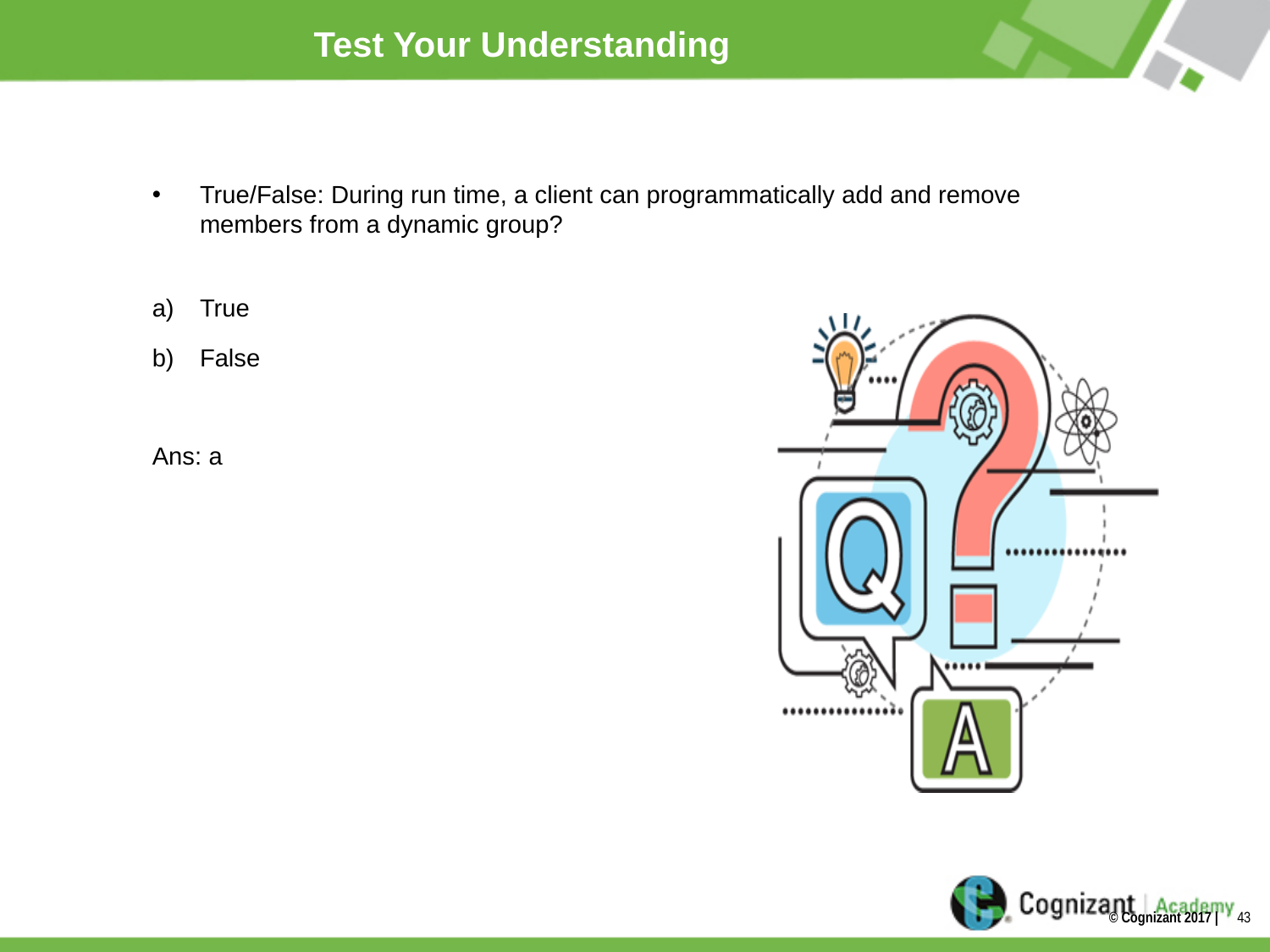

# Test Your Understanding
True/False: During run time, a client can programmatically add and remove members from a dynamic group?

True
False

Ans: a